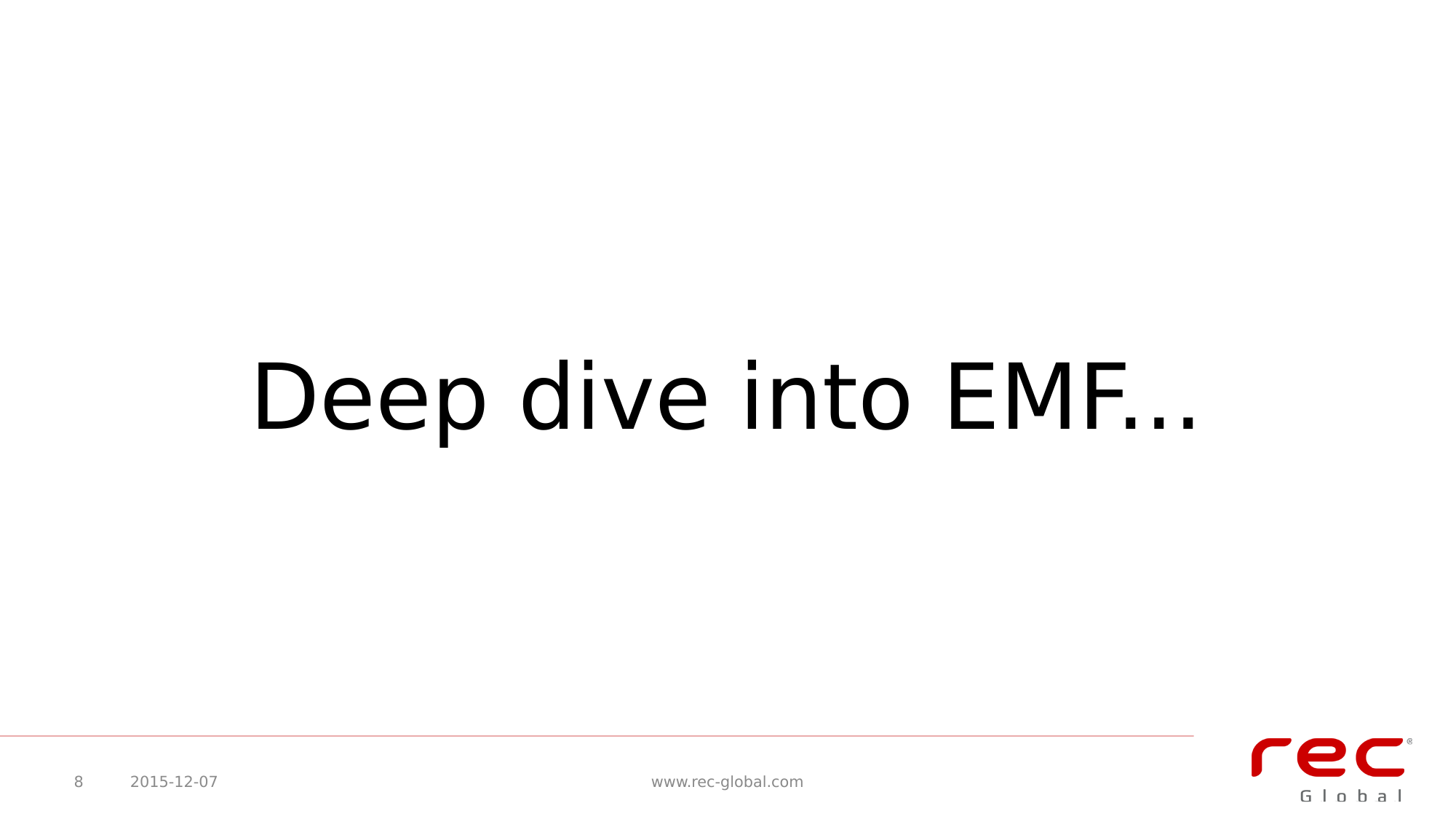

#

Deep dive into EMF...
8
2015-12-07
www.rec-global.com